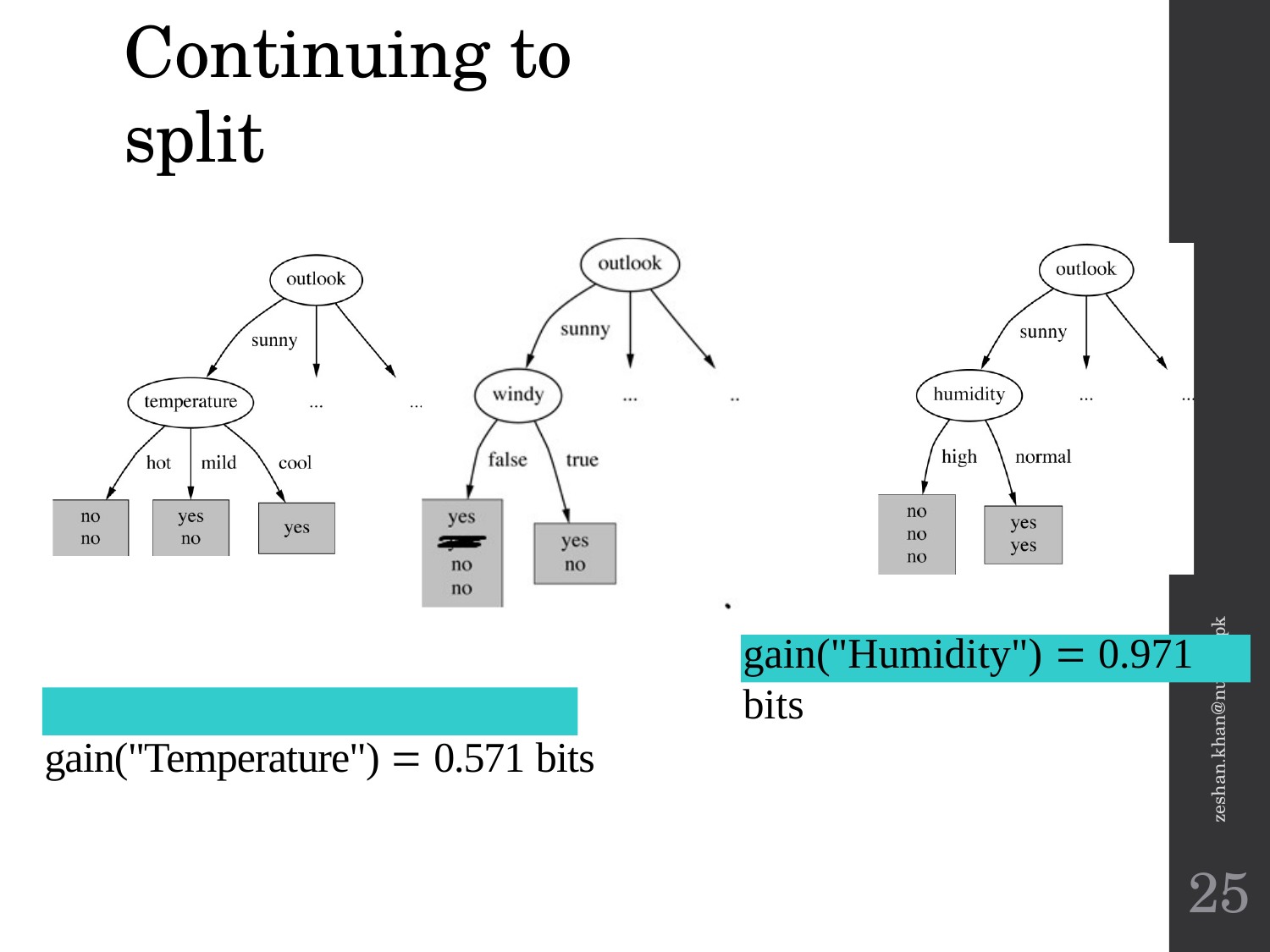

# Continuing to split

zeshan.khan@nu.edu.pk
gain("Humidity") = 0.971 bits
gain("Temperature") = 0.571 bits

25